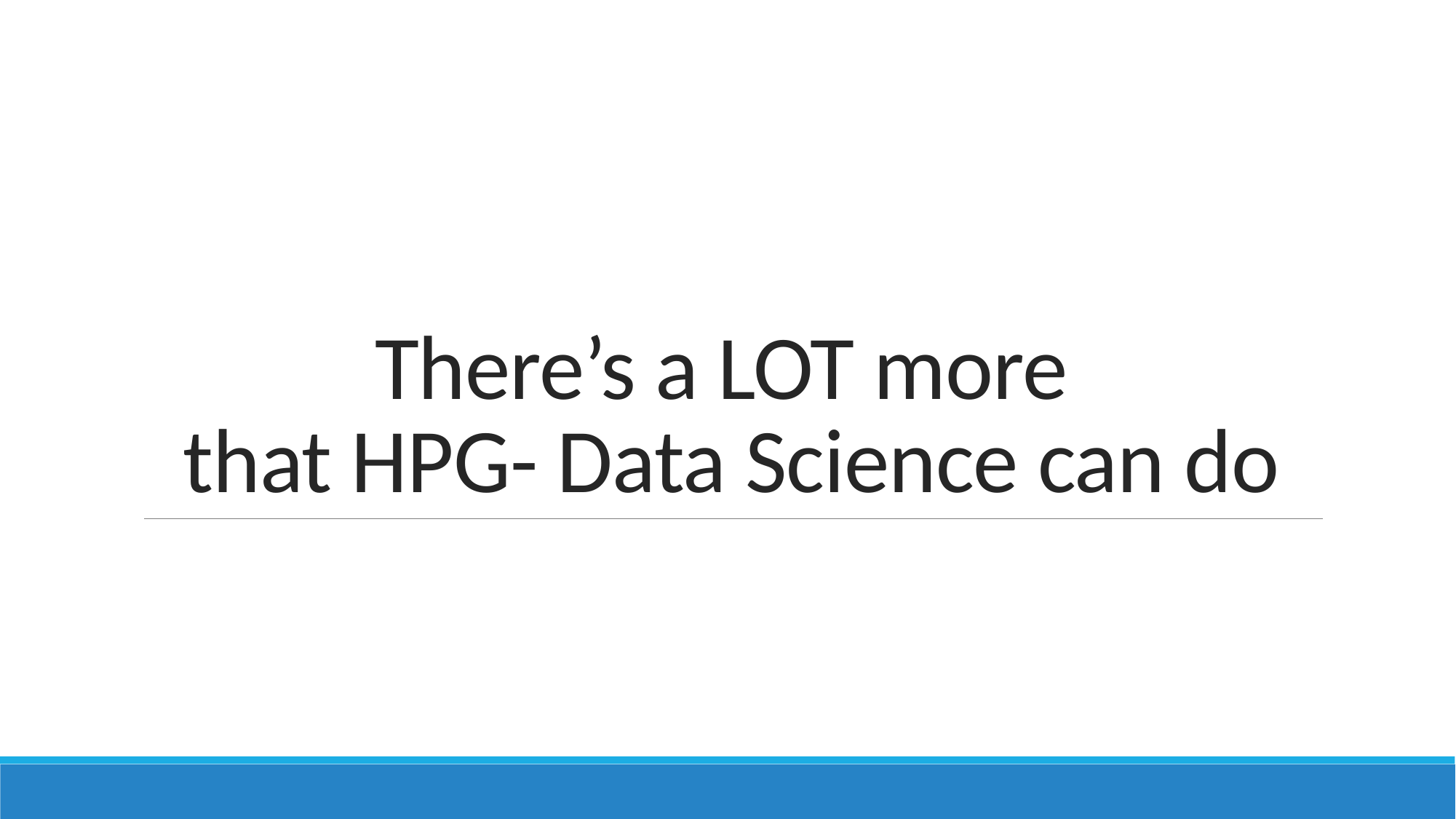

# There’s a LOT more that HPG- Data Science can do